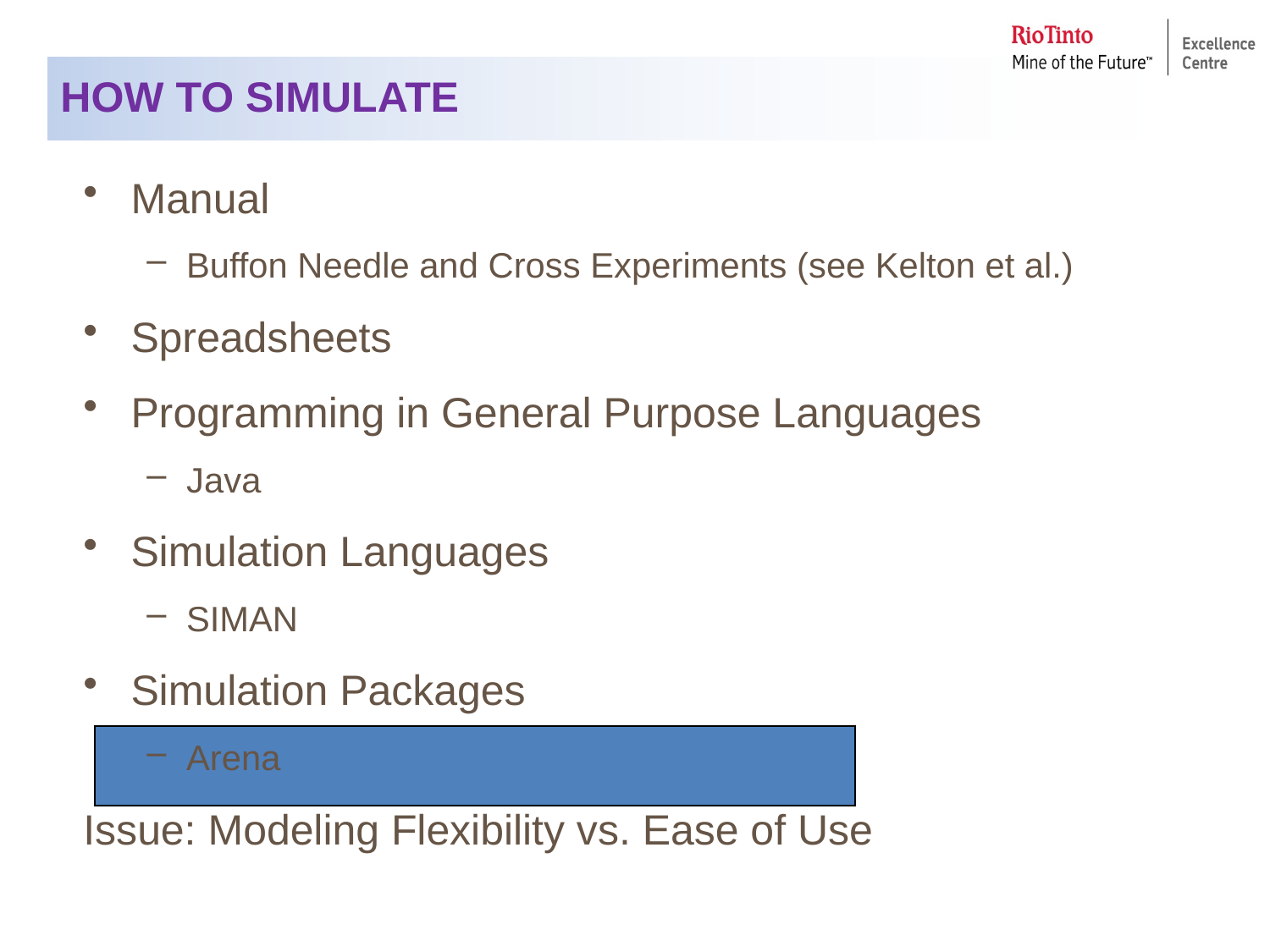

# HOW TO SIMULATE
Manual
Buffon Needle and Cross Experiments (see Kelton et al.)
Spreadsheets
Programming in General Purpose Languages
Java
Simulation Languages
SIMAN
Simulation Packages
Arena
Issue: Modeling Flexibility vs. Ease of Use